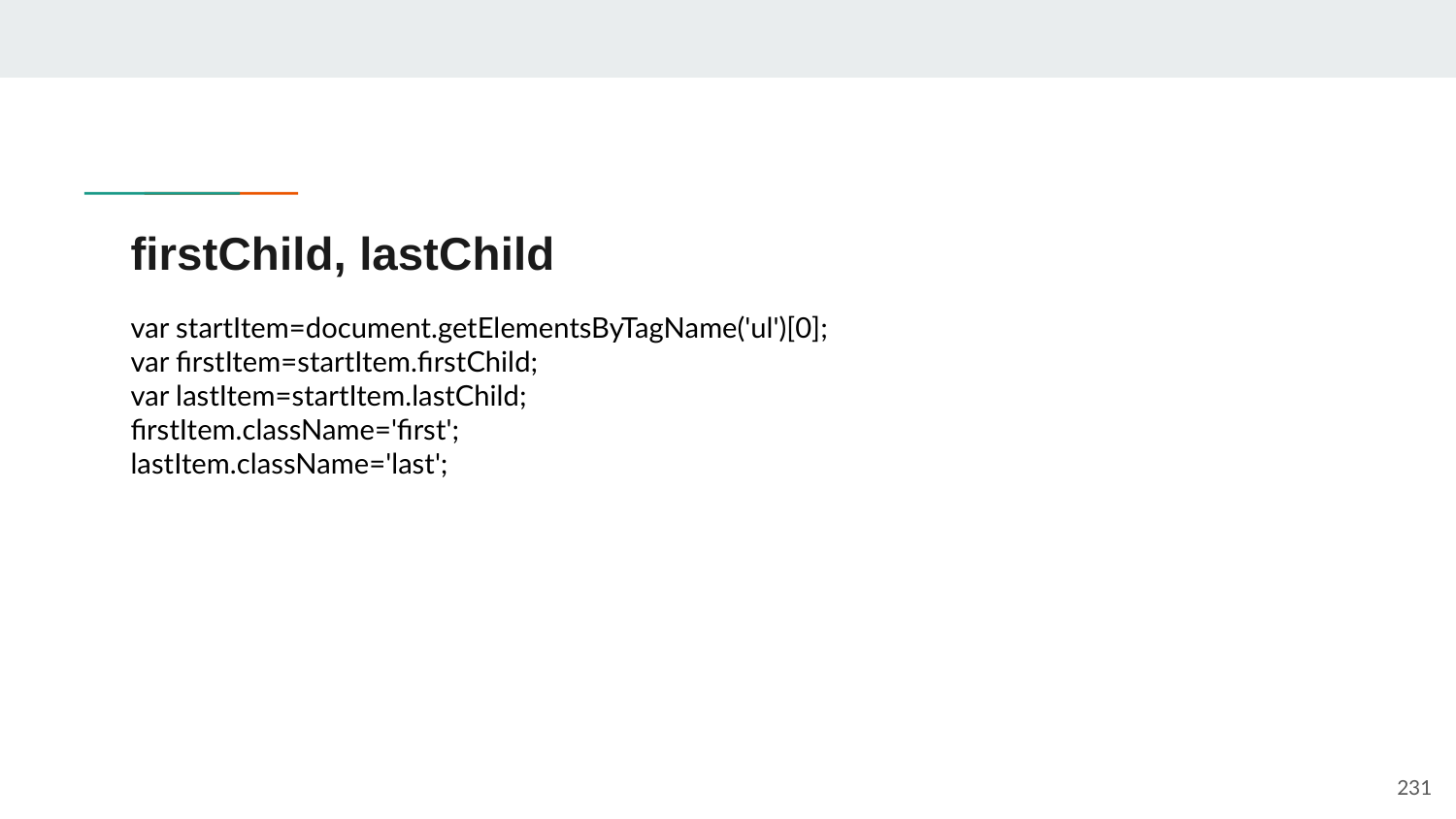

# firstChild, lastChild
var startItem=document.getElementsByTagName('ul')[0];
var firstItem=startItem.firstChild;
var lastItem=startItem.lastChild;
firstItem.className='first';
lastItem.className='last';
231